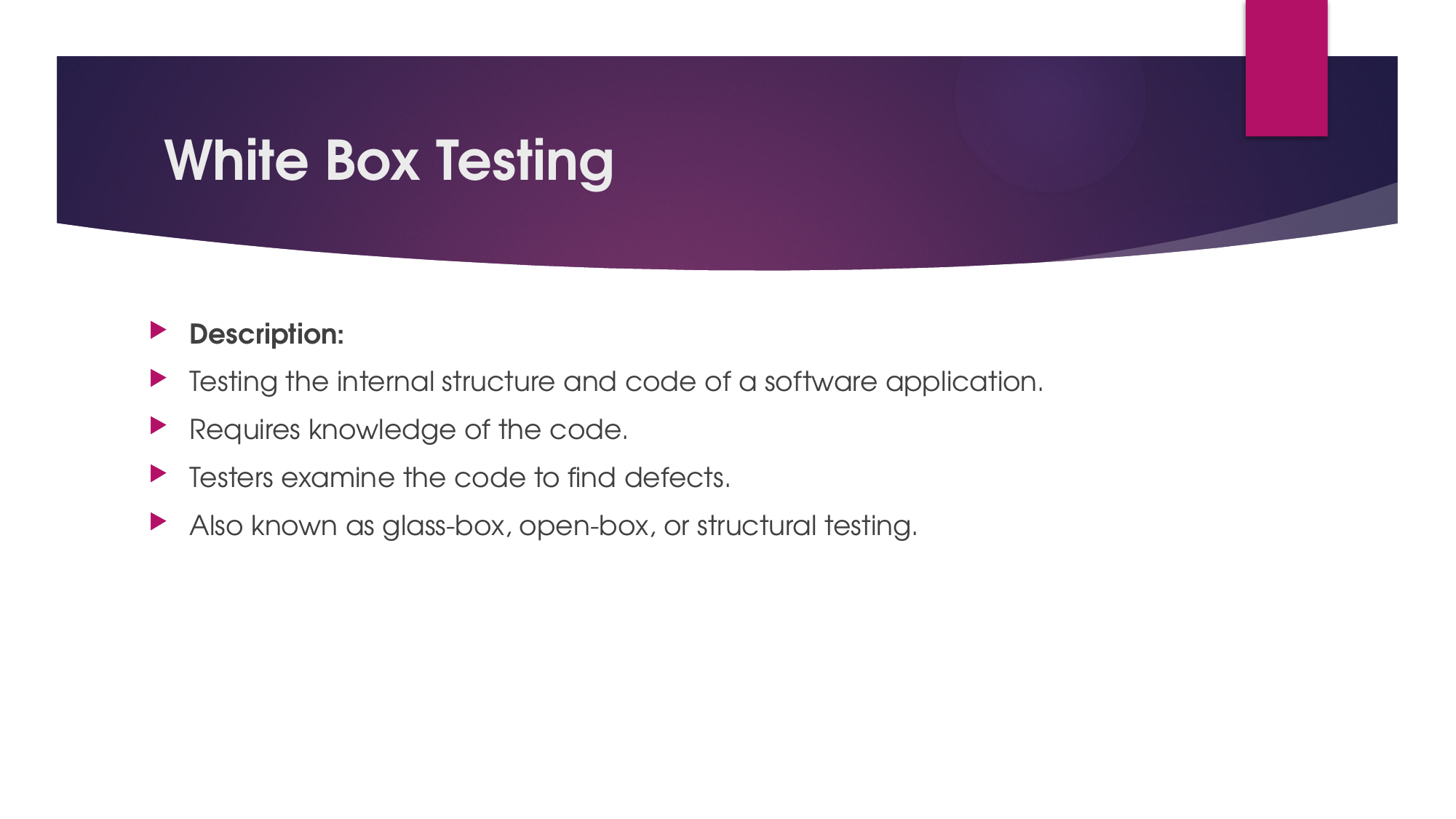

# White Box Testing
Description:
Testing the internal structure and code of a software application.
Requires knowledge of the code.
Testers examine the code to find defects.
Also known as glass-box, open-box, or structural testing.